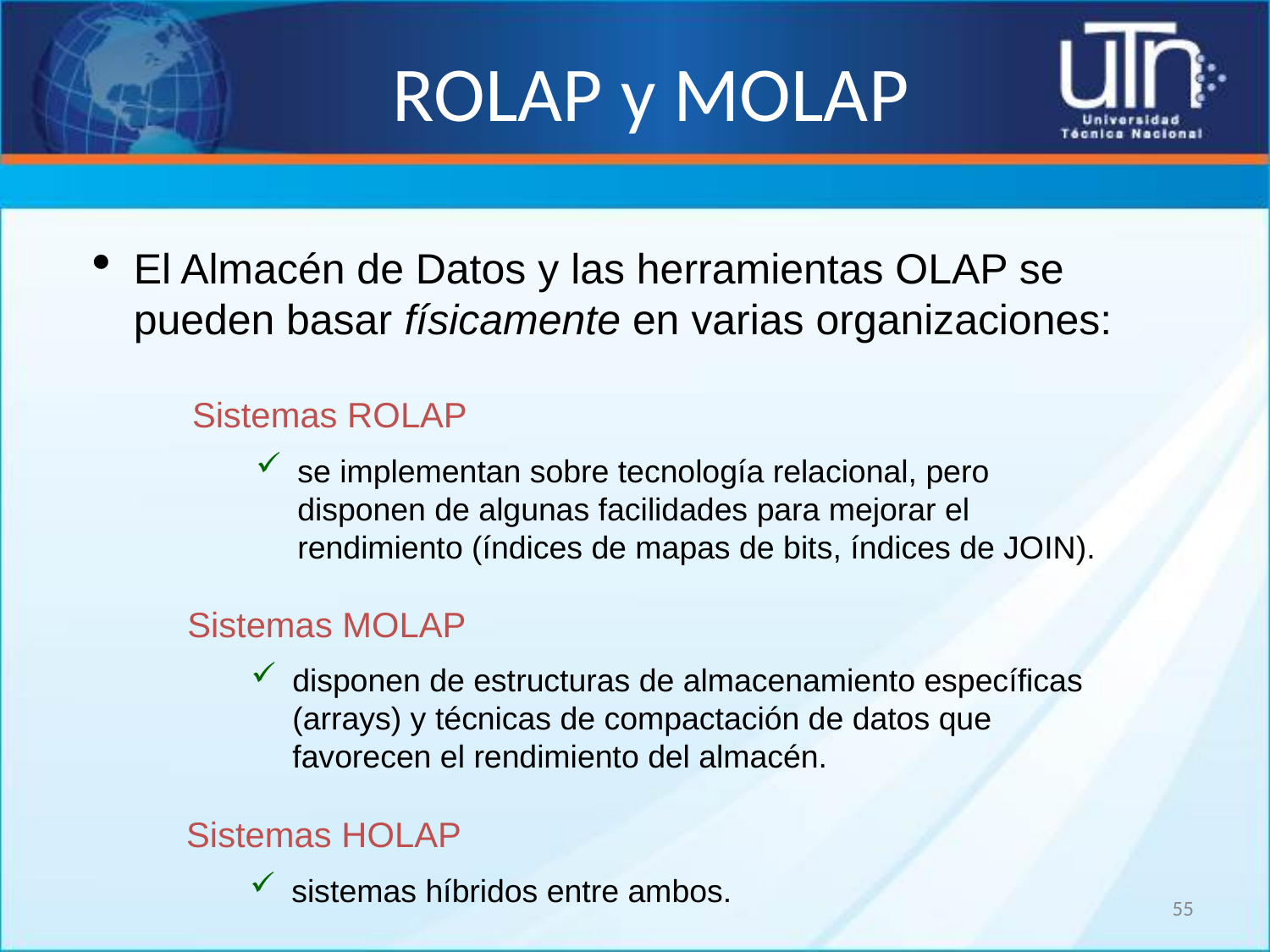

# ROLAP y MOLAP
El Almacén de Datos y las herramientas OLAP se pueden basar físicamente en varias organizaciones:

Sistemas ROLAP
se implementan sobre tecnología relacional, pero disponen de algunas facilidades para mejorar el rendimiento (índices de mapas de bits, índices de JOIN).
Sistemas MOLAP
disponen de estructuras de almacenamiento específicas (arrays) y técnicas de compactación de datos que favorecen el rendimiento del almacén.
Sistemas HOLAP
sistemas híbridos entre ambos.
55